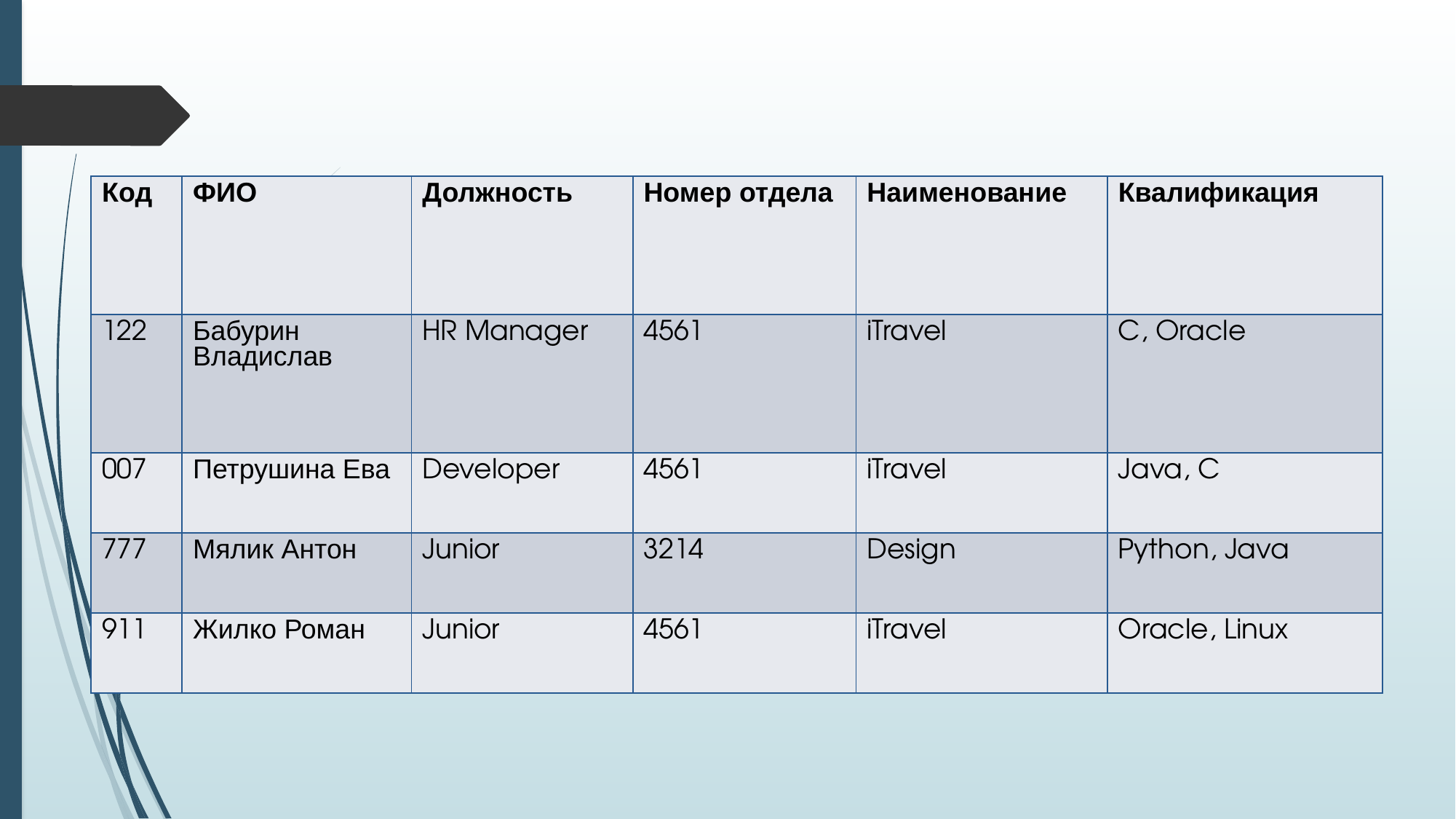

| Код | ФИО | Должность | Номер отдела | Наименование | Квалификация |
| --- | --- | --- | --- | --- | --- |
| 122 | Бабурин Владислав | HR Manager | 4561 | iTravel | C, Oracle |
| 007 | Петрушина Ева | Developer | 4561 | iTravel | Java, C |
| 777 | Мялик Антон | Junior | 3214 | Design | Python, Java |
| 911 | Жилко Роман | Junior | 4561 | iTravel | Oracle, Linux |